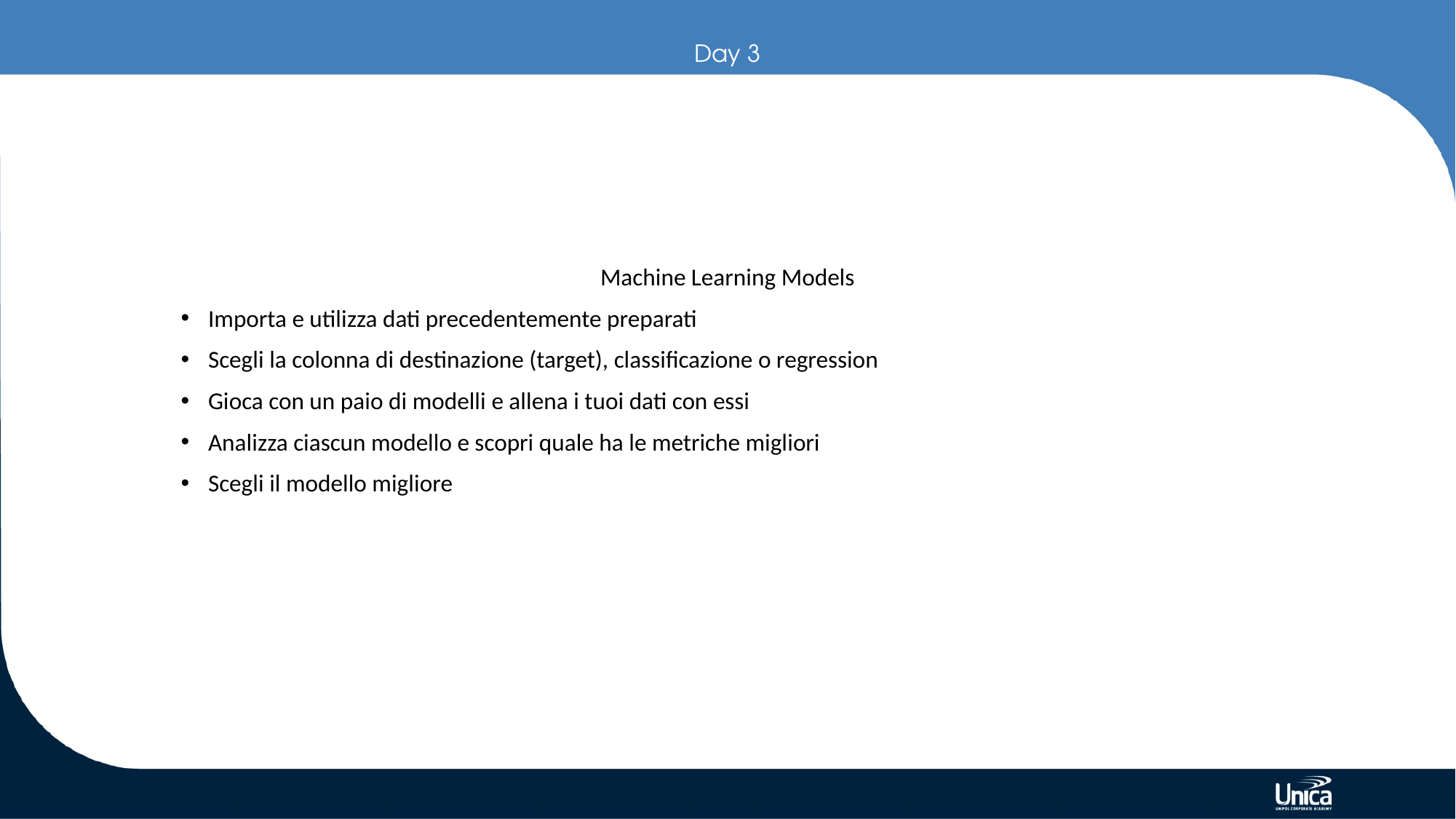

# Day 3
Machine Learning Models
Importa e utilizza dati precedentemente preparati
Scegli la colonna di destinazione (target), classificazione o regression
Gioca con un paio di modelli e allena i tuoi dati con essi
Analizza ciascun modello e scopri quale ha le metriche migliori
Scegli il modello migliore